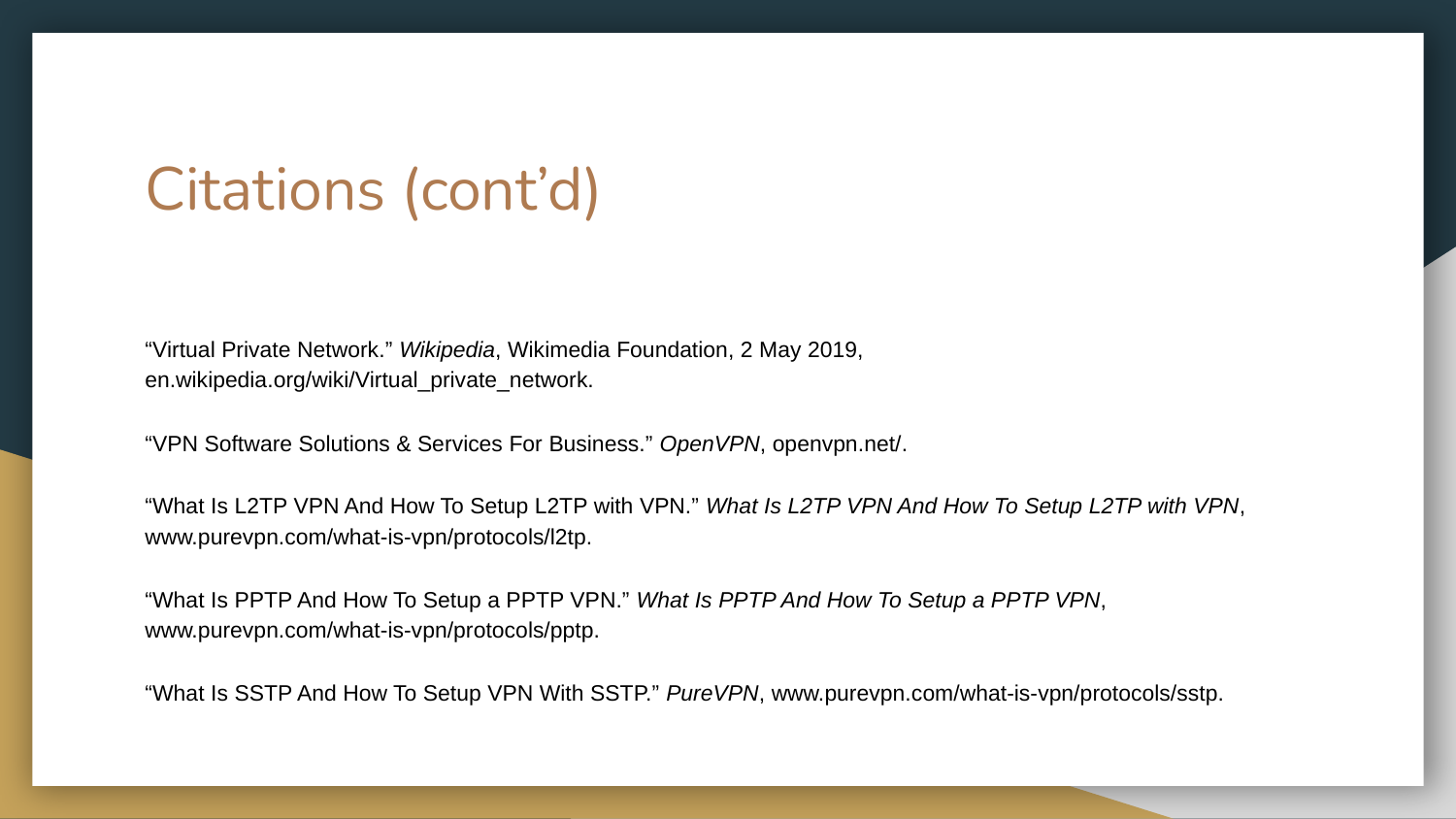

# Citations (cont’d)
“Virtual Private Network.” Wikipedia, Wikimedia Foundation, 2 May 2019, en.wikipedia.org/wiki/Virtual_private_network.
“VPN Software Solutions & Services For Business.” OpenVPN, openvpn.net/.
“What Is L2TP VPN And How To Setup L2TP with VPN.” What Is L2TP VPN And How To Setup L2TP with VPN, www.purevpn.com/what-is-vpn/protocols/l2tp.
“What Is PPTP And How To Setup a PPTP VPN.” What Is PPTP And How To Setup a PPTP VPN, www.purevpn.com/what-is-vpn/protocols/pptp.
“What Is SSTP And How To Setup VPN With SSTP.” PureVPN, www.purevpn.com/what-is-vpn/protocols/sstp.